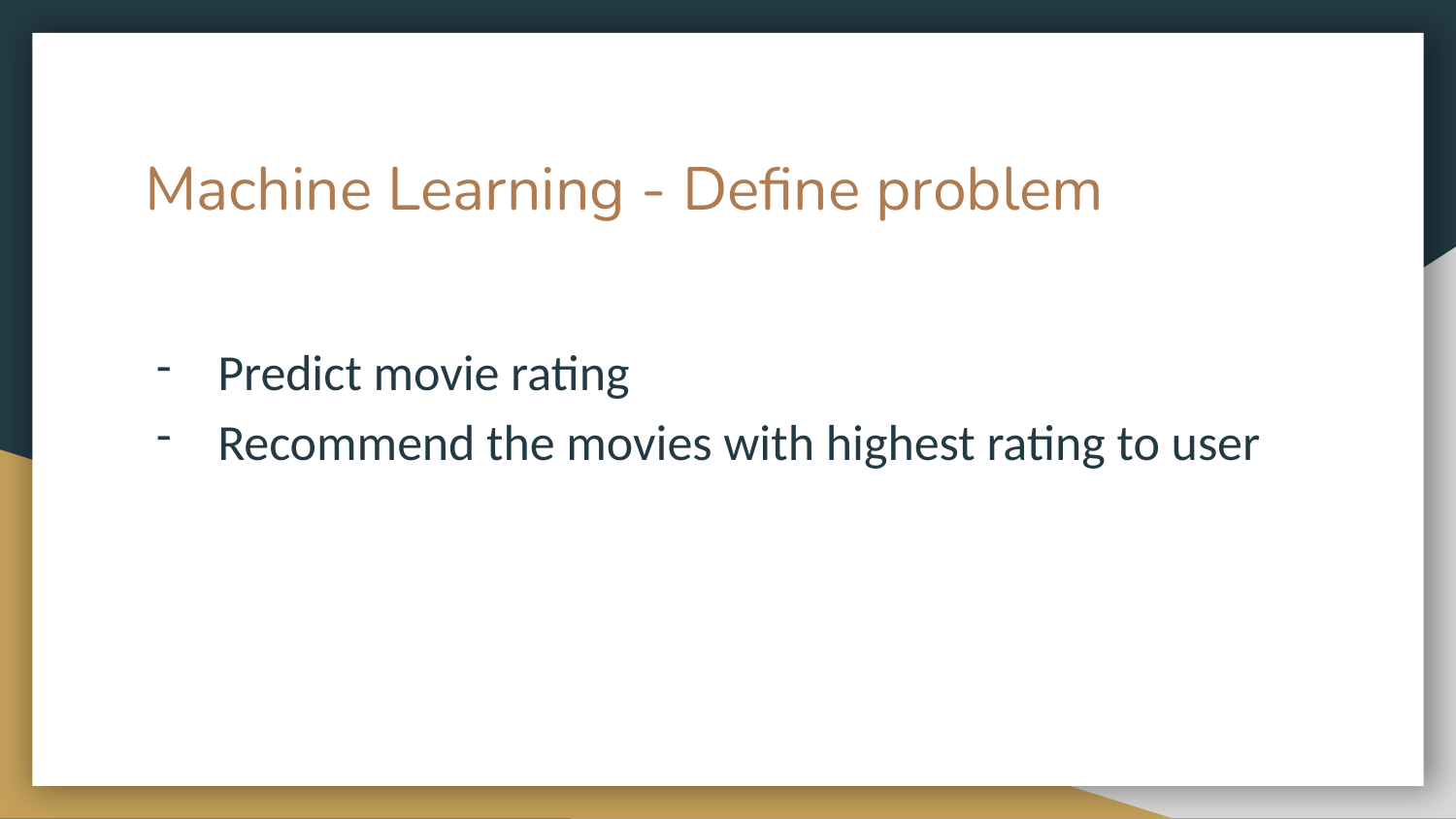

# Machine Learning - Define problem
Predict movie rating
Recommend the movies with highest rating to user